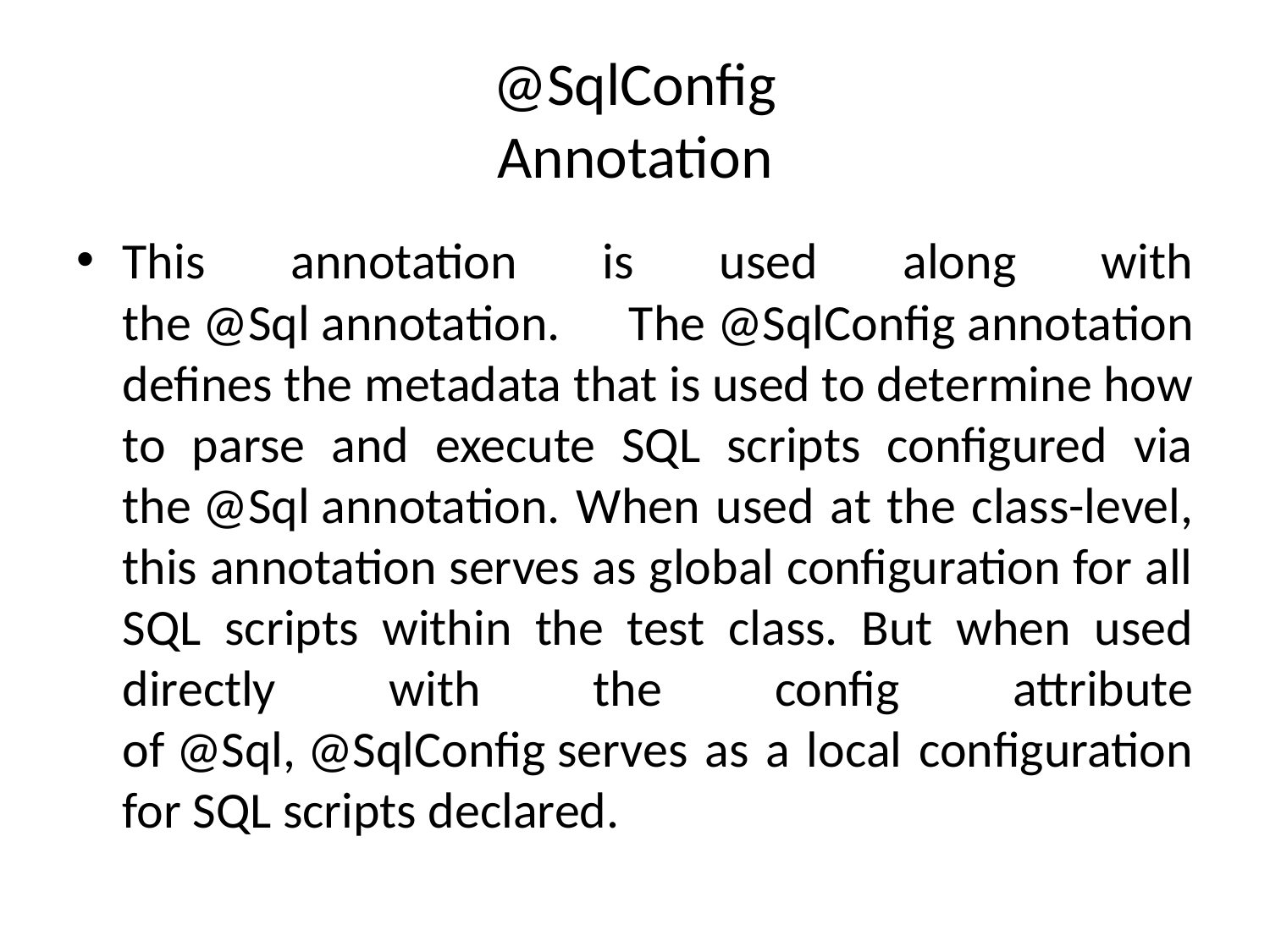

# @SqlConfig Annotation
This annotation is used along with the @Sql annotation. The @SqlConfig annotation defines the metadata that is used to determine how to parse and execute SQL scripts configured via the @Sql annotation. When used at the class-level, this annotation serves as global configuration for all SQL scripts within the test class. But when used directly with the config attribute of @Sql, @SqlConfig serves as a local configuration for SQL scripts declared.